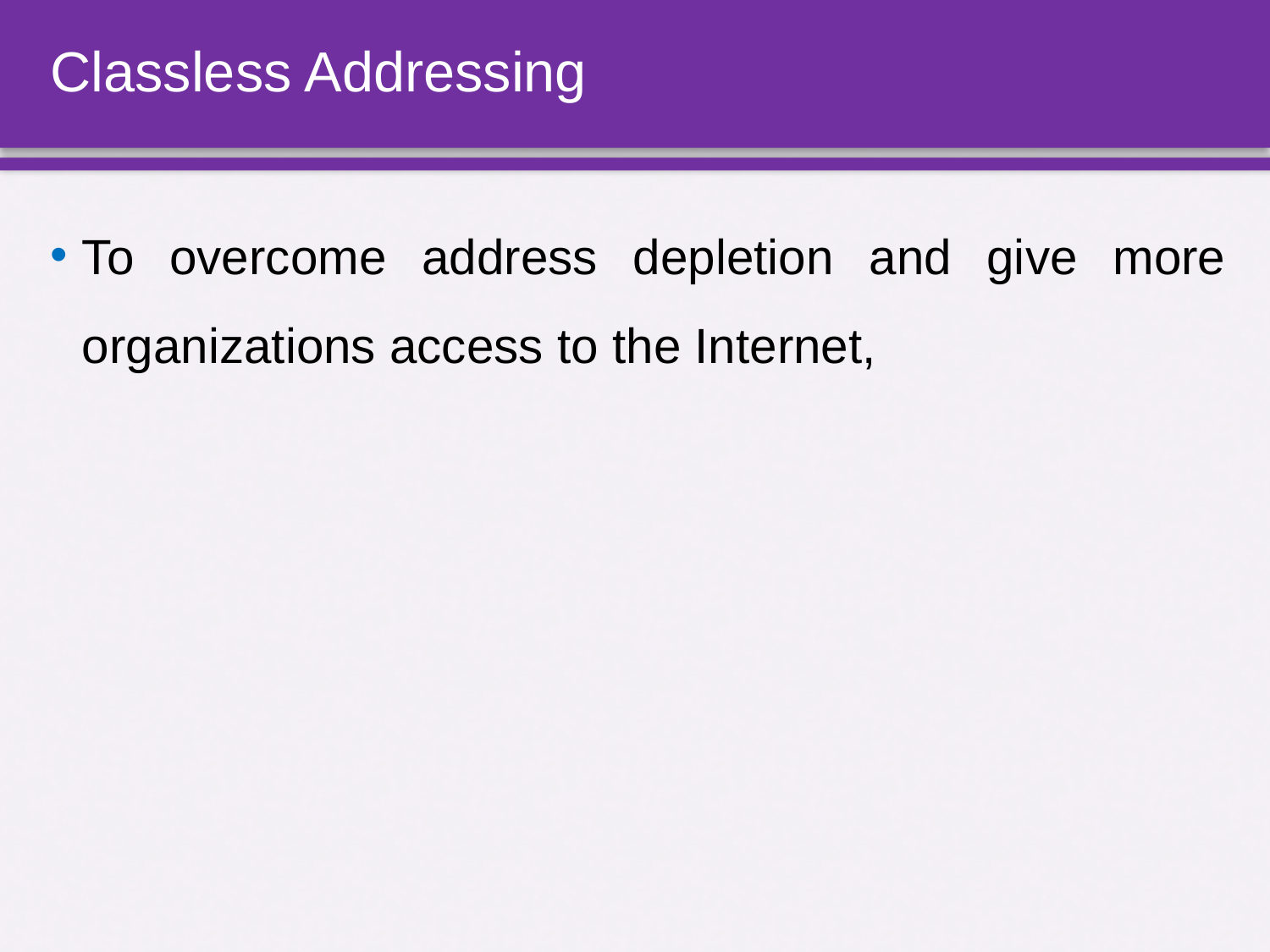

# Classless Addressing
To overcome address depletion and give more organizations access to the Internet,